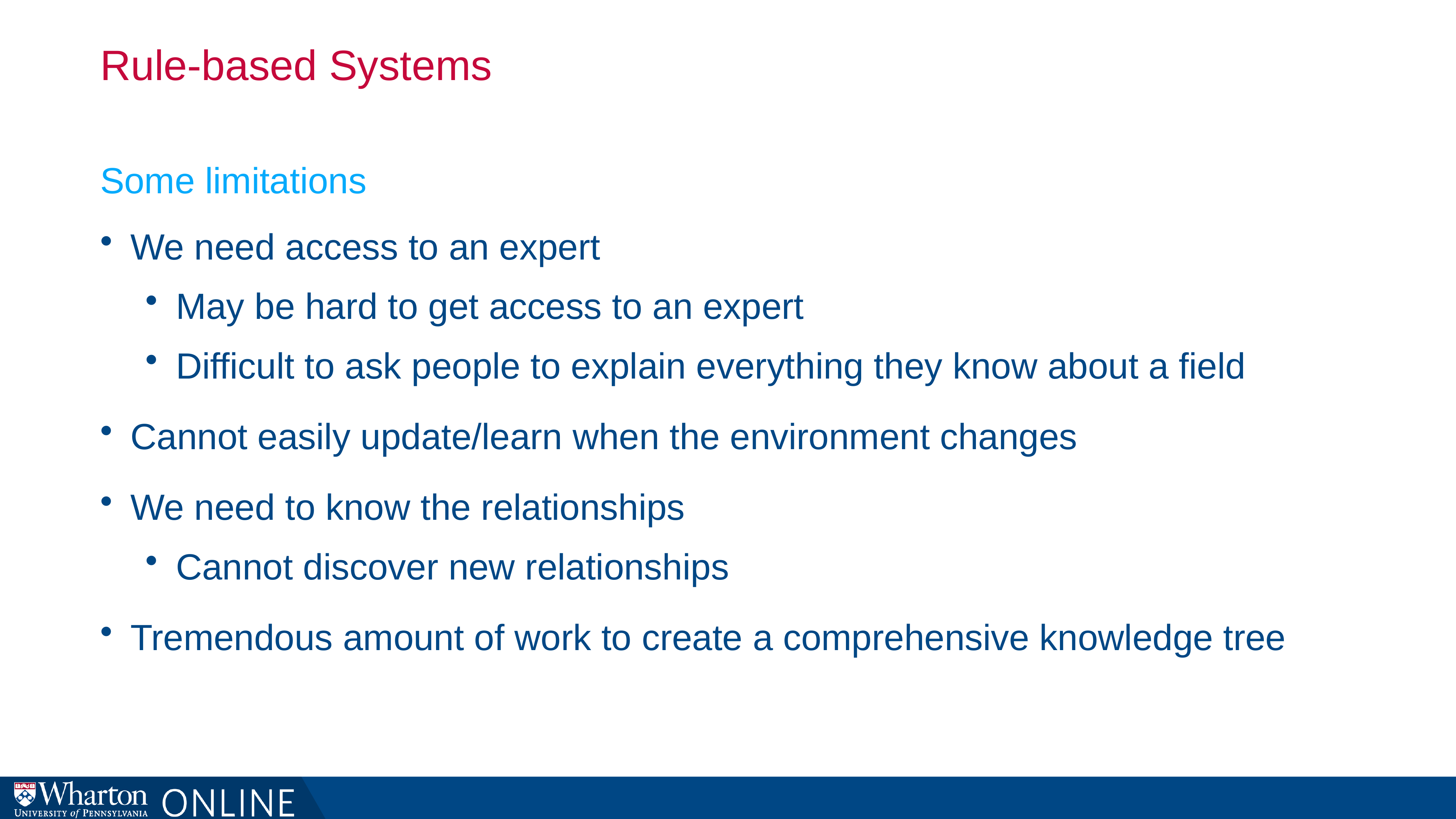

# Rule-based Systems
Some limitations
We need access to an expert
May be hard to get access to an expert
Difficult to ask people to explain everything they know about a field
Cannot easily update/learn when the environment changes
We need to know the relationships
Cannot discover new relationships
Tremendous amount of work to create a comprehensive knowledge tree